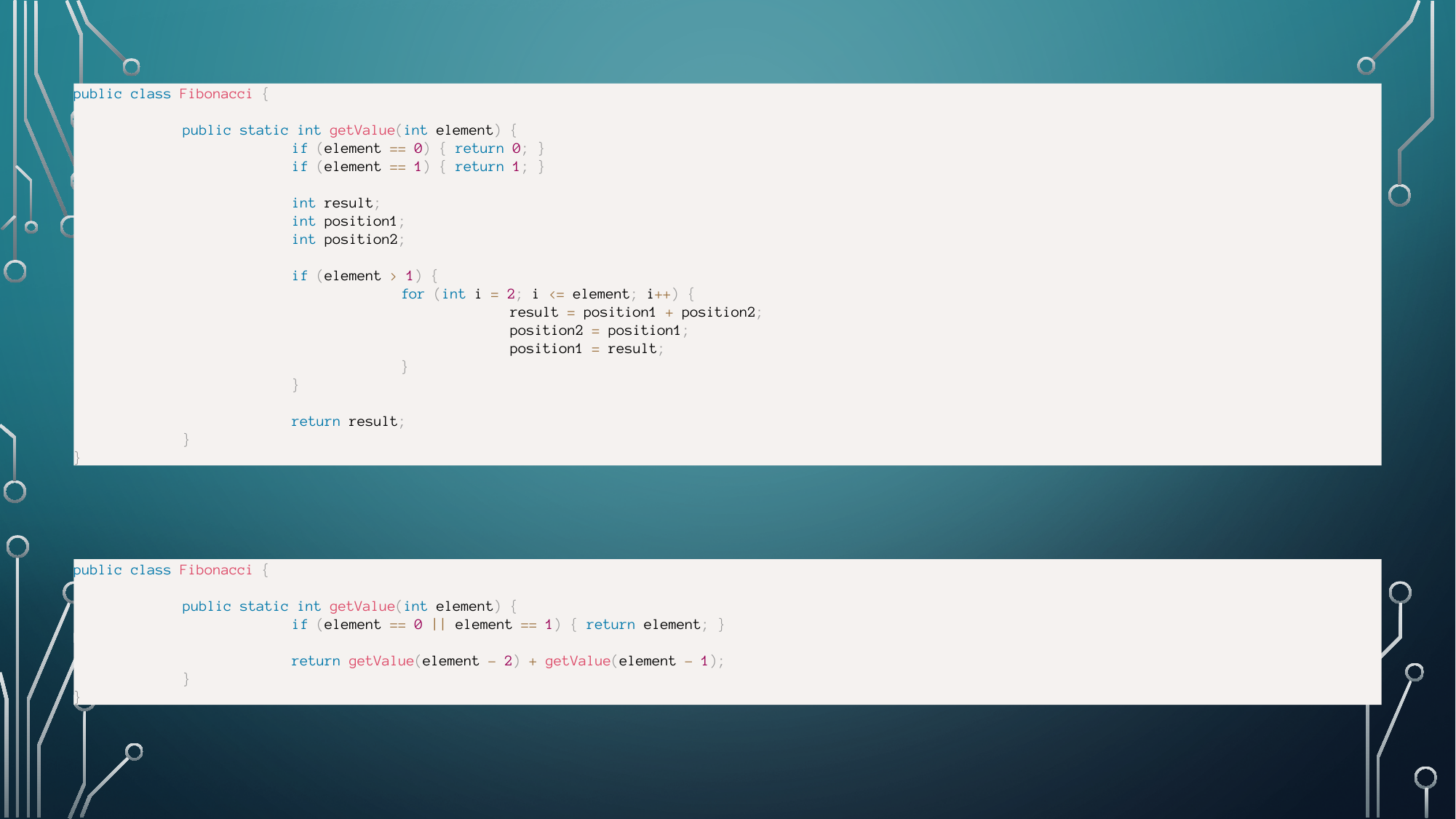

public class Fibonacci {

	public static int getValue(int element) {
		if (element == 0) { return 0; }
		if (element == 1) { return 1; }

		int result;
		int position1;
		int position2;

		if (element > 1) {
			for (int i = 2; i <= element; i++) {
				result = position1 + position2;
				position2 = position1;
				position1 = result;
			}
		}

		return result;
	}
}
public class Fibonacci {

	public static int getValue(int element) {
		if (element == 0 || element == 1) { return element; }

		return getValue(element - 2) + getValue(element - 1);
	}
}